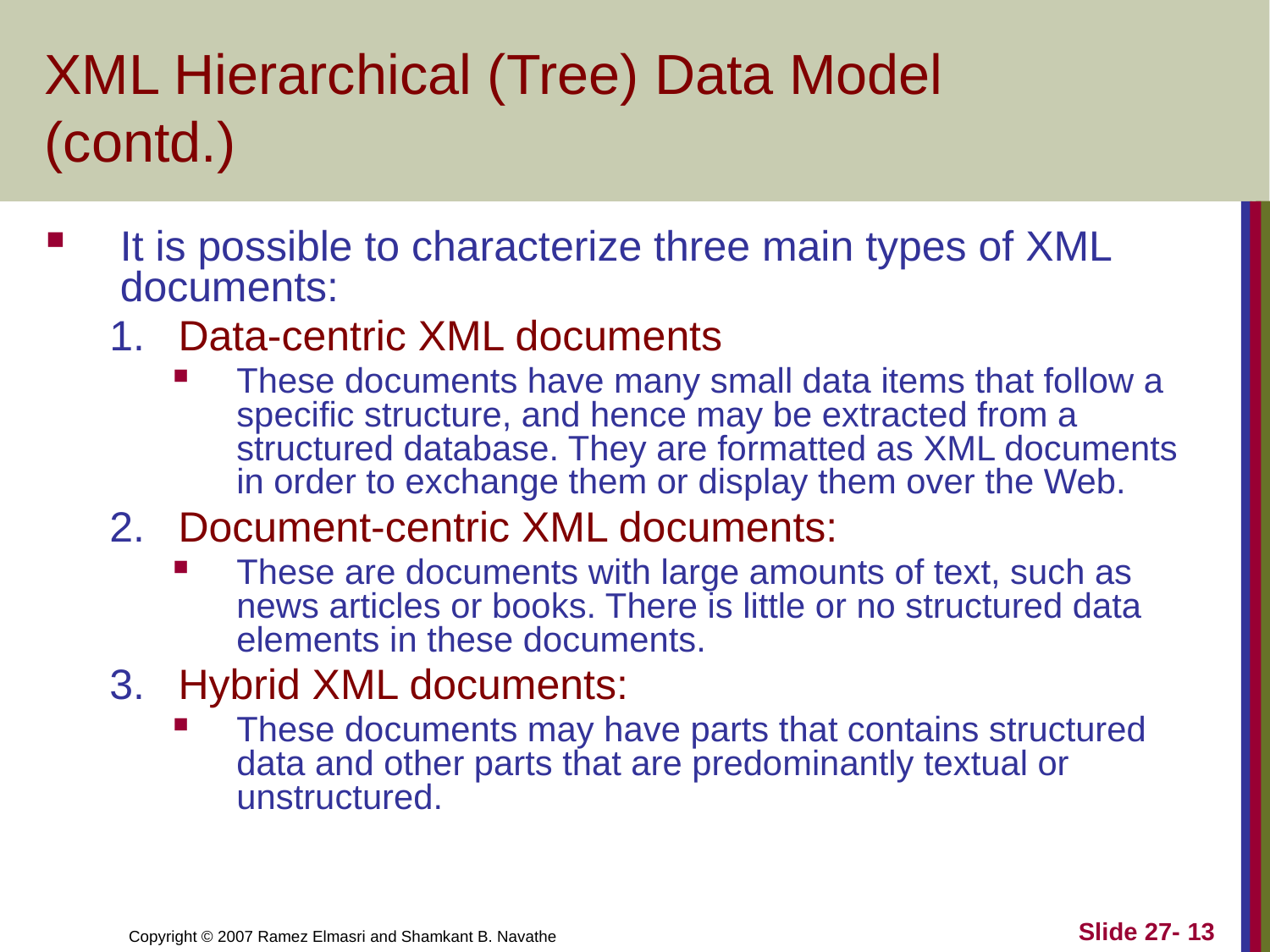

# XML Hierarchical (Tree) Data Model (contd.)
It is possible to characterize three main types of XML documents:
Data-centric XML documents
These documents have many small data items that follow a specific structure, and hence may be extracted from a structured database. They are formatted as XML documents in order to exchange them or display them over the Web.
Document-centric XML documents:
These are documents with large amounts of text, such as news articles or books. There is little or no structured data elements in these documents.
Hybrid XML documents:
These documents may have parts that contains structured data and other parts that are predominantly textual or unstructured.
Slide 27- 13